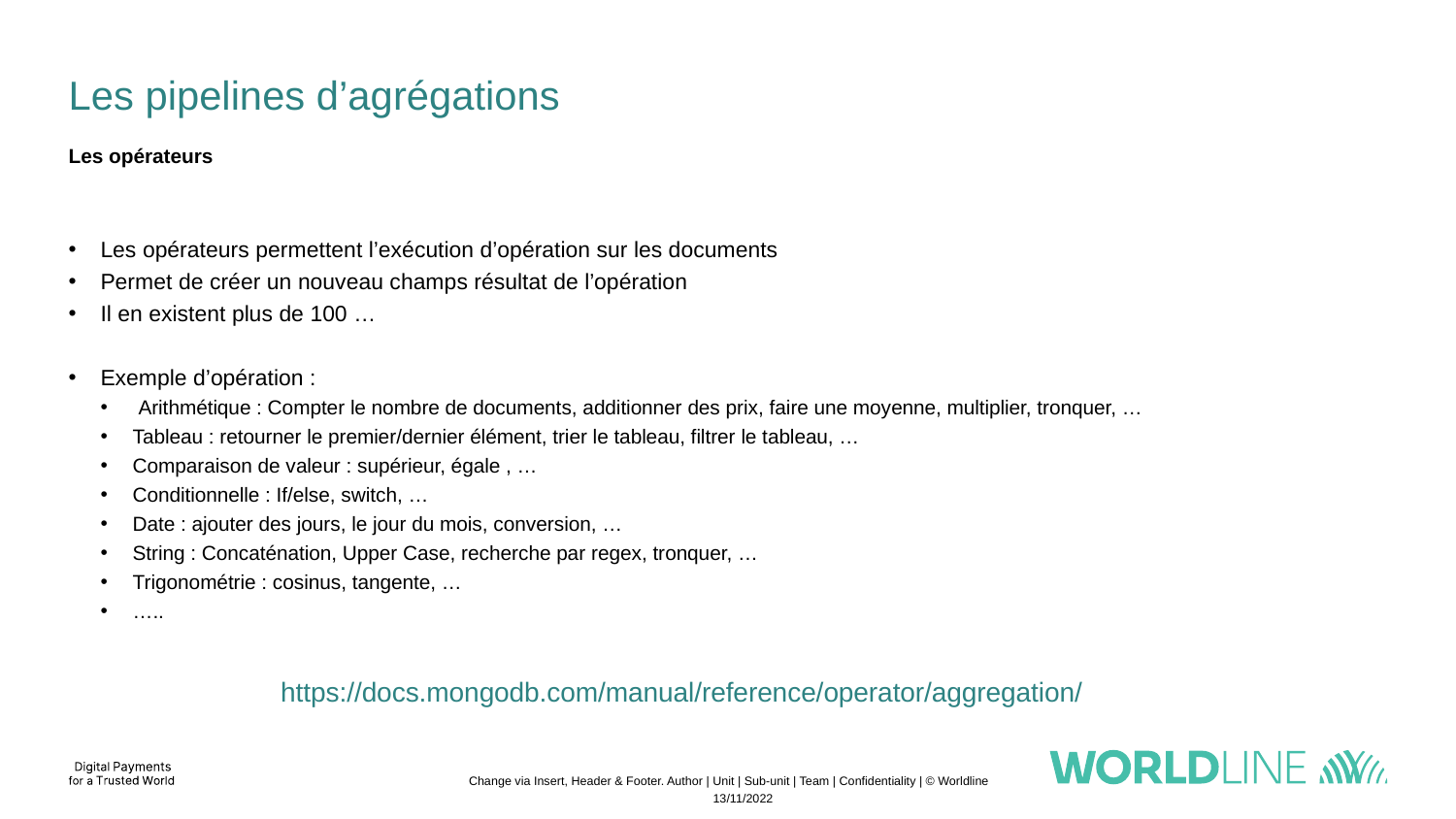

# Les pipelines d’agrégations
Les opérateurs

Les opérateurs permettent l’exécution d’opération sur les documents
Permet de créer un nouveau champs résultat de l’opération
Il en existent plus de 100 …

Exemple d’opération :
 Arithmétique : Compter le nombre de documents, additionner des prix, faire une moyenne, multiplier, tronquer, …
Tableau : retourner le premier/dernier élément, trier le tableau, filtrer le tableau, …
Comparaison de valeur : supérieur, égale , …
Conditionnelle : If/else, switch, …
Date : ajouter des jours, le jour du mois, conversion, …
String : Concaténation, Upper Case, recherche par regex, tronquer, …
Trigonométrie : cosinus, tangente, …
…..
https://docs.mongodb.com/manual/reference/operator/aggregation/
Change via Insert, Header & Footer. Author | Unit | Sub-unit | Team | Confidentiality | © Worldline
13/11/2022